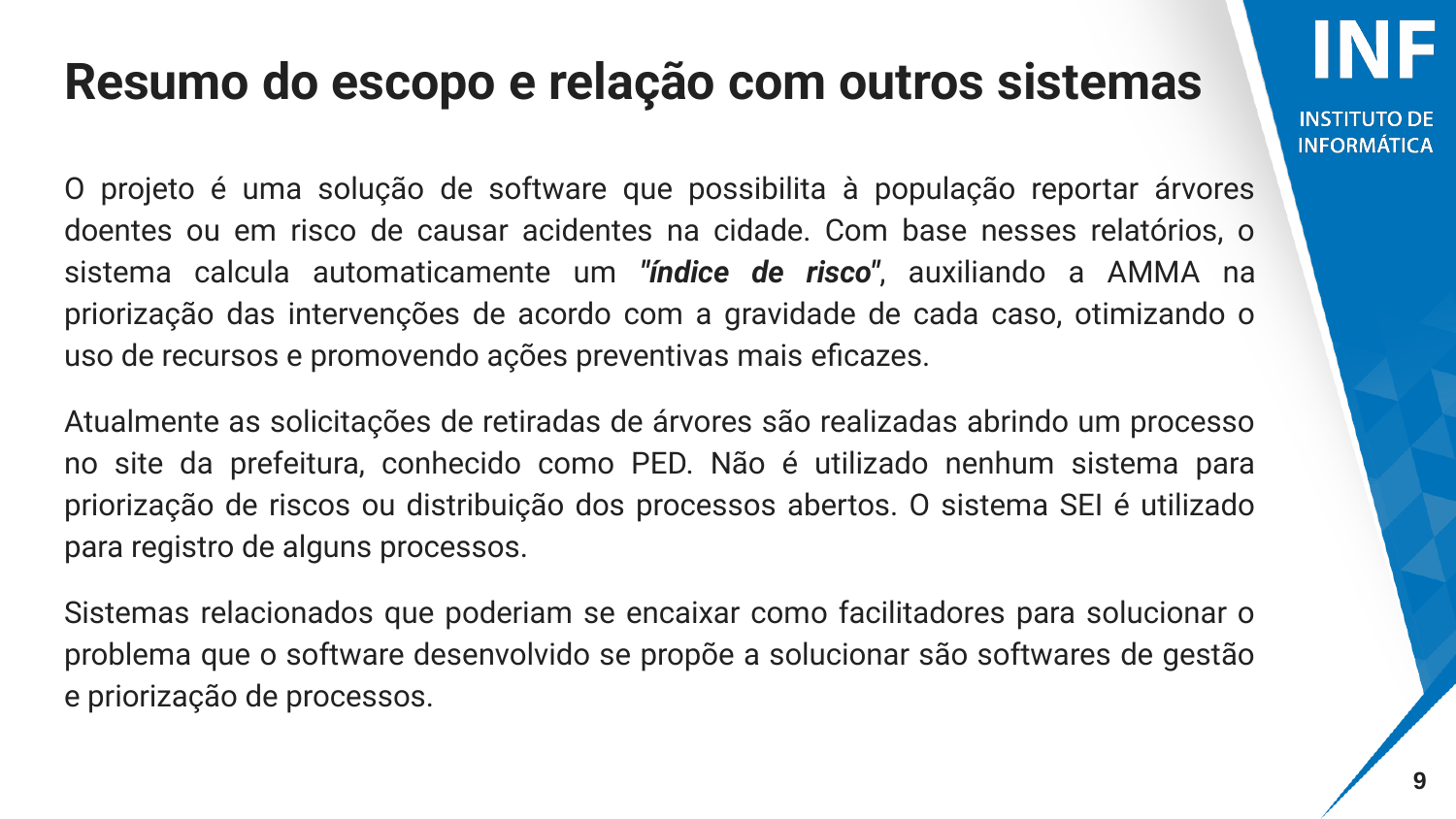

# Resumo do escopo e relação com outros sistemas
O projeto é uma solução de software que possibilita à população reportar árvores doentes ou em risco de causar acidentes na cidade. Com base nesses relatórios, o sistema calcula automaticamente um "índice de risco", auxiliando a AMMA na priorização das intervenções de acordo com a gravidade de cada caso, otimizando o uso de recursos e promovendo ações preventivas mais eficazes.
Atualmente as solicitações de retiradas de árvores são realizadas abrindo um processo no site da prefeitura, conhecido como PED. Não é utilizado nenhum sistema para priorização de riscos ou distribuição dos processos abertos. O sistema SEI é utilizado para registro de alguns processos.
Sistemas relacionados que poderiam se encaixar como facilitadores para solucionar o problema que o software desenvolvido se propõe a solucionar são softwares de gestão e priorização de processos.
9